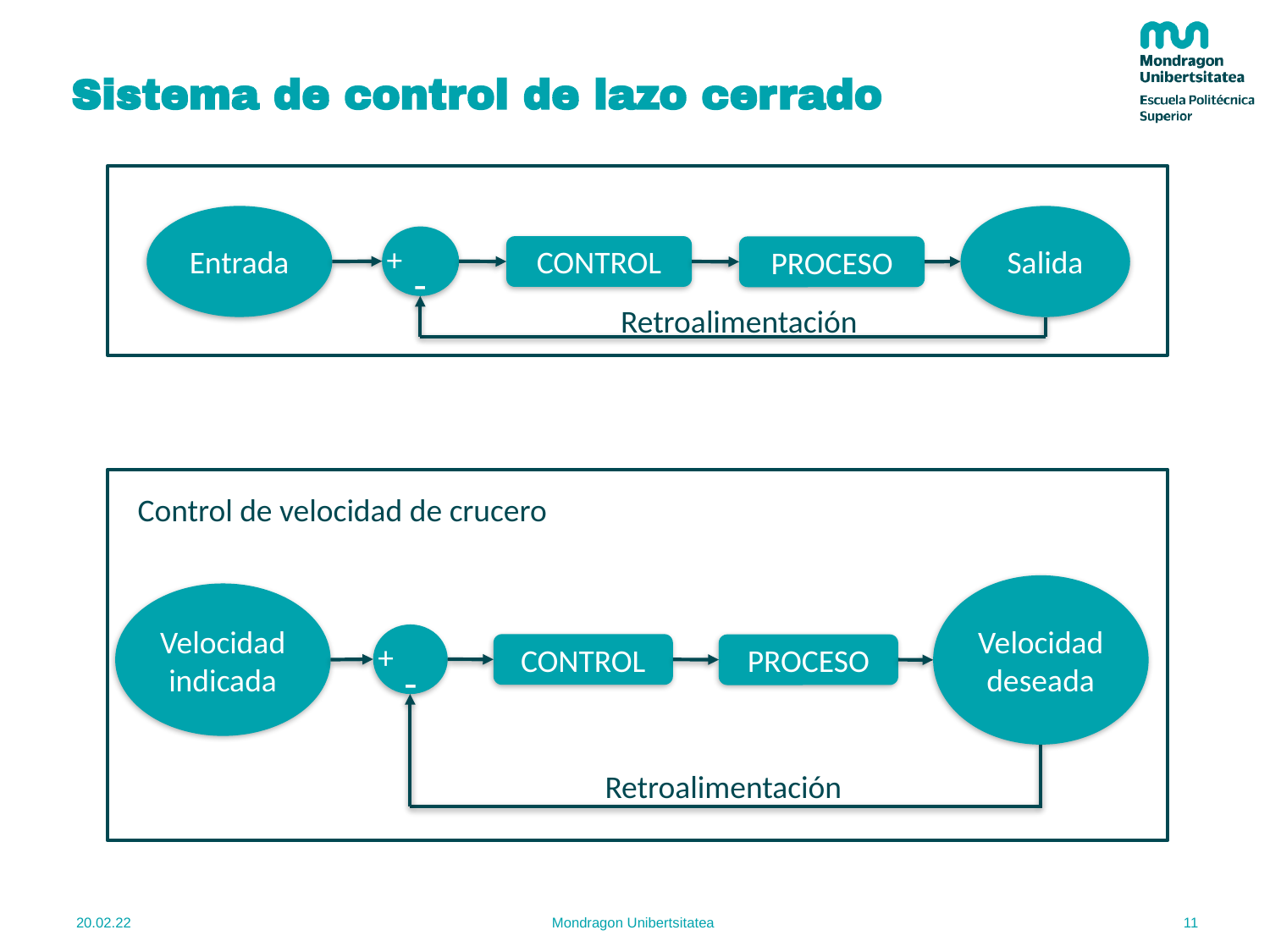

# Sistema de control de lazo cerrado

Salida
Entrada

+
CONTROL
PROCESO
-
Retroalimentación

Control de velocidad de crucero
Velocidad deseada
Velocidad indicada

+
CONTROL
PROCESO
-
Retroalimentación
11
20.02.22
Mondragon Unibertsitatea